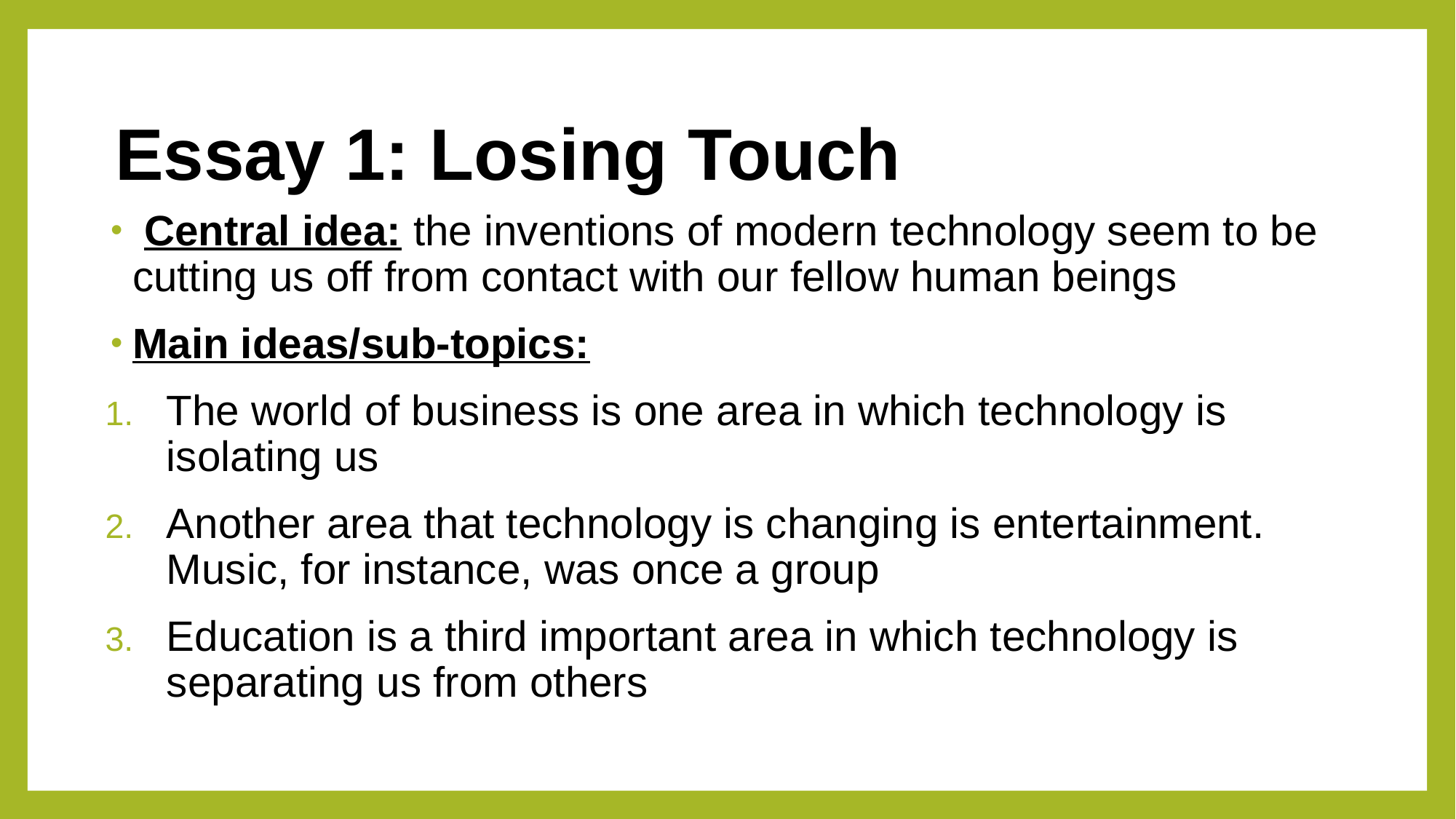

# Essay 1: Losing Touch
 Central idea: the inventions of modern technology seem to be cutting us off from contact with our fellow human beings
Main ideas/sub-topics:
The world of business is one area in which technology is isolating us
Another area that technology is changing is entertainment. Music, for instance, was once a group
Education is a third important area in which technology is separating us from others